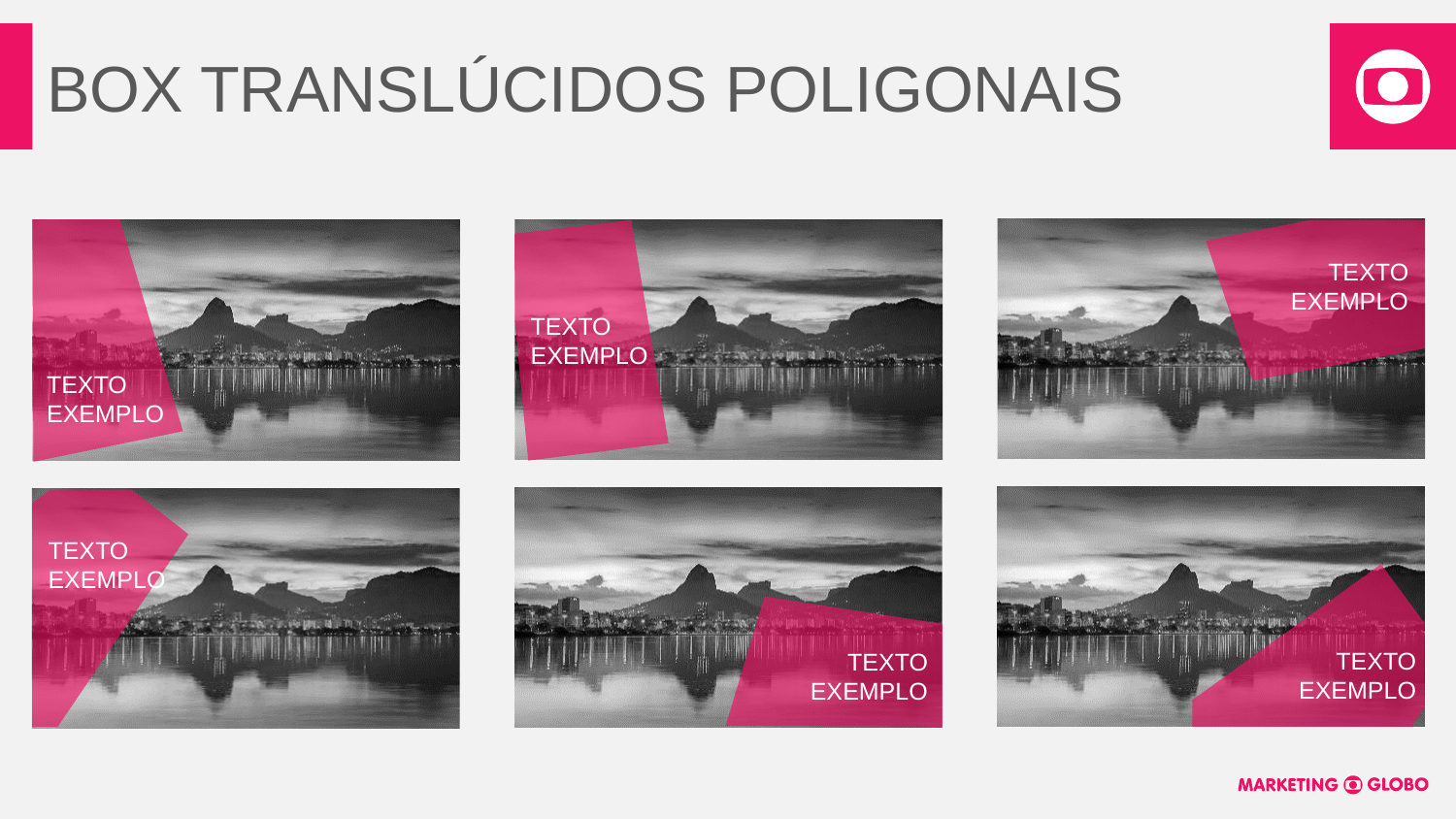

# BOX TRANSLÚCIDOS POLIGONAIS

TEXTO
EXEMPLO
TEXTO
EXEMPLO
TEXTO
EXEMPLO

TEXTO
EXEMPLO

TEXTO
EXEMPLO

TEXTO
EXEMPLO